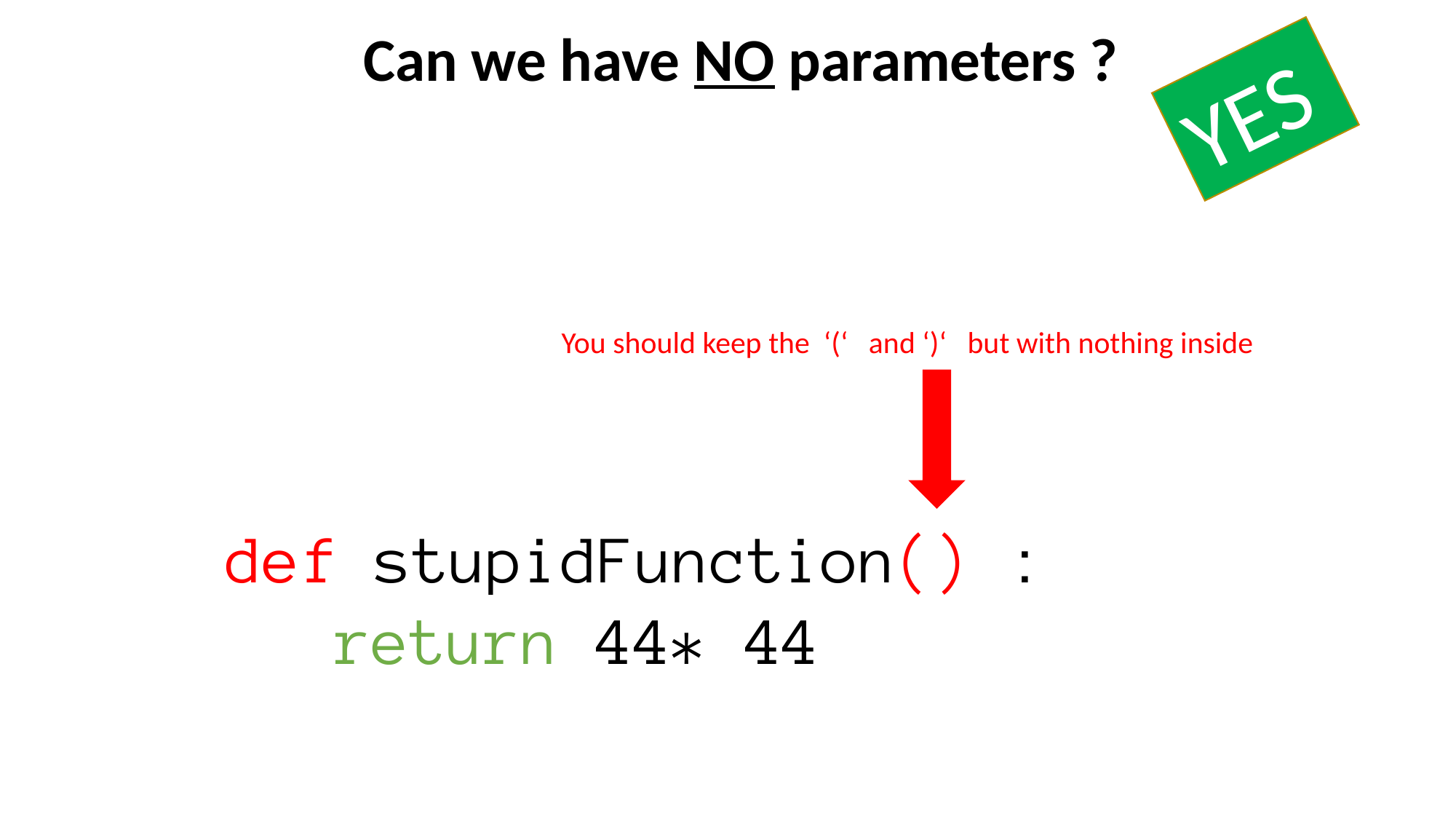

Can we have NO parameters ?
YES
You should keep the  ‘(‘   and ‘)‘   but with nothing inside

def stupidFunction() :
	return 44* 44